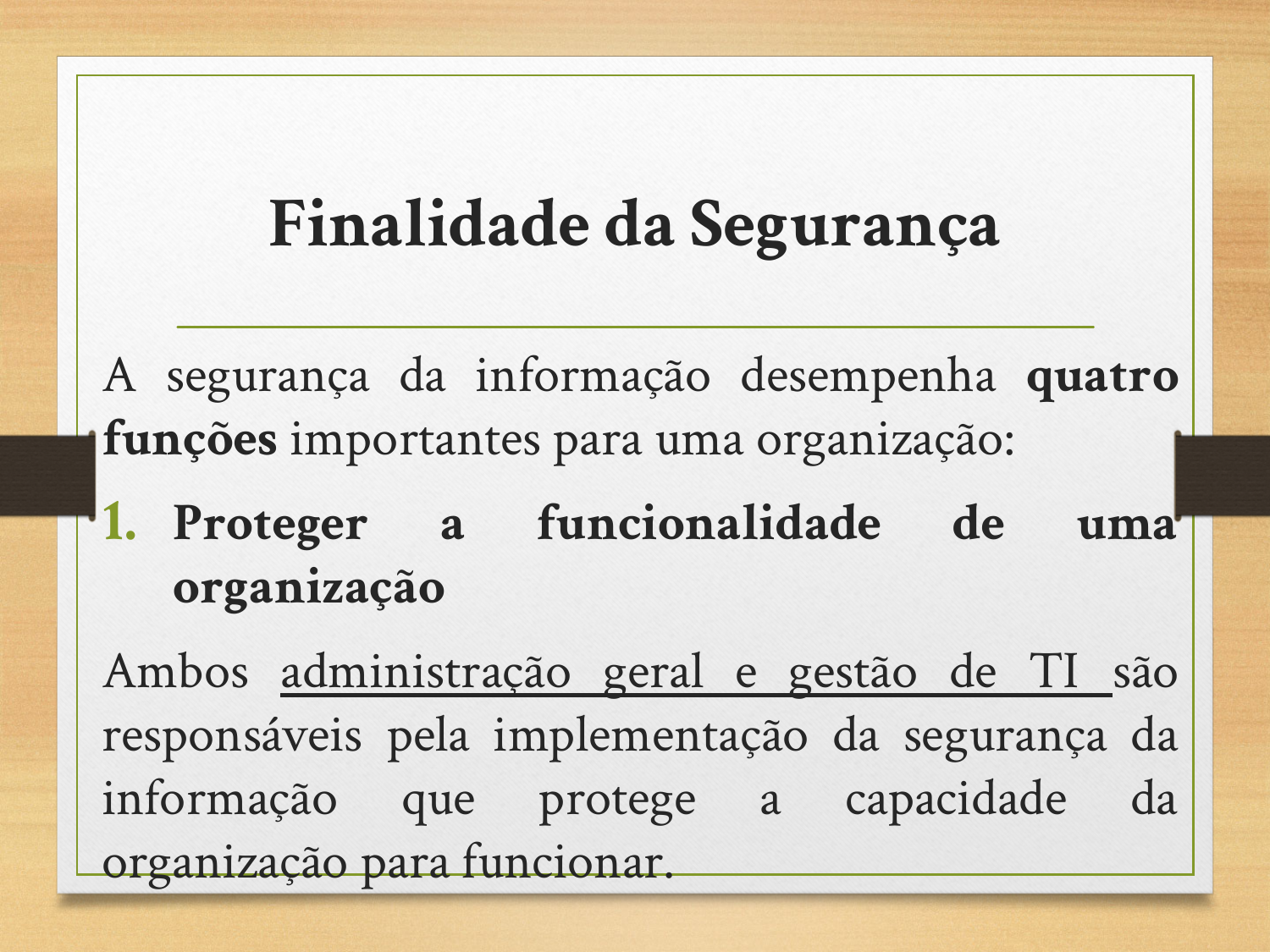

# Finalidade da Segurança
A segurança da informação desempenha quatro funções importantes para uma organização:
Proteger a funcionalidade de uma organização
Ambos administração geral e gestão de TI são responsáveis ​​pela implementação da segurança da informação que protege a capacidade da organização para funcionar.